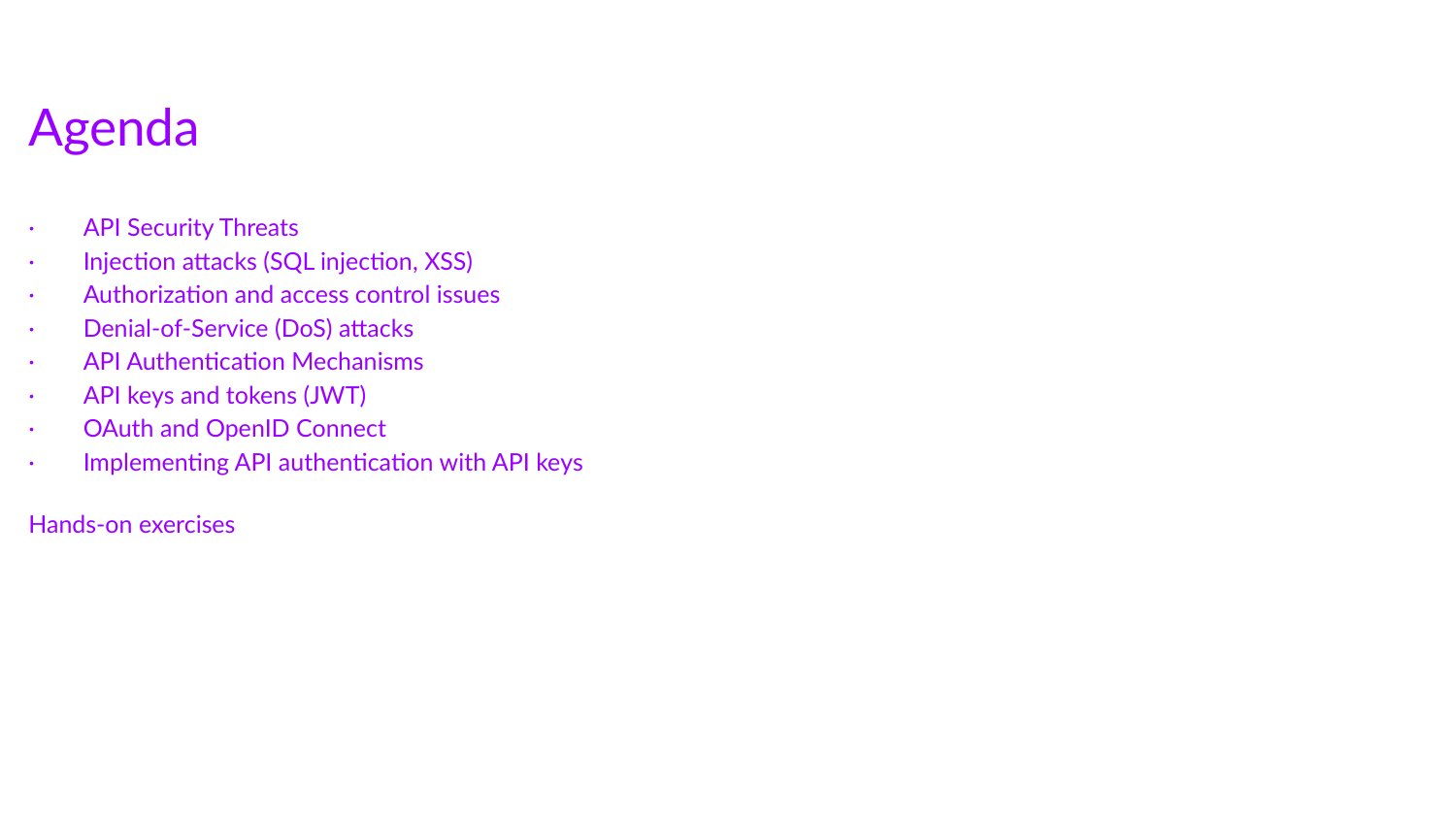

# Agenda
API Security Threats
Injection attacks (SQL injection, XSS)
Authorization and access control issues
Denial-of-Service (DoS) attacks
API Authentication Mechanisms
API keys and tokens (JWT)
OAuth and OpenID Connect
Implementing API authentication with API keys

Hands-on exercises